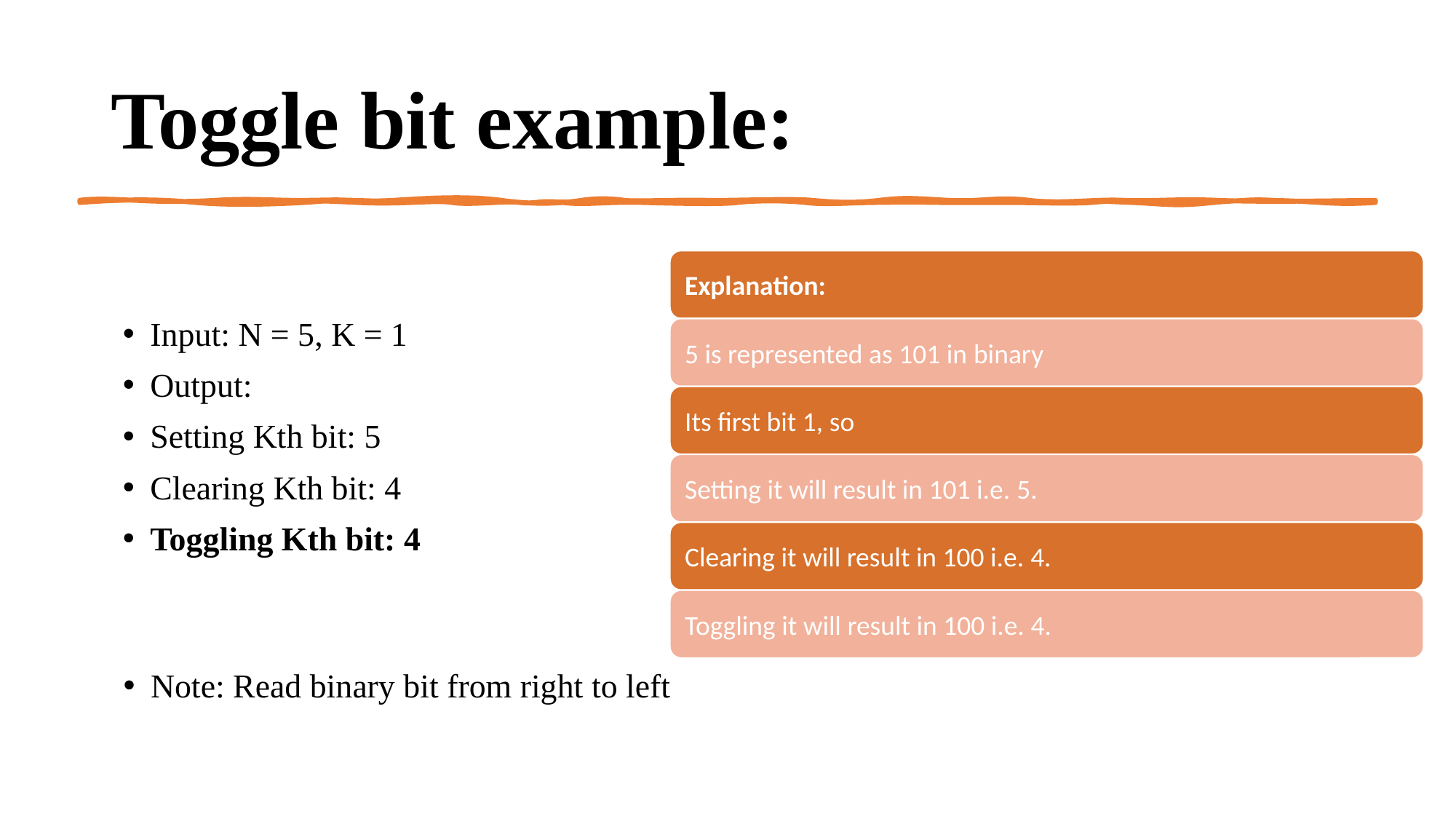

# Toggle bit example:

Explanation:
5 is represented as 101 in binary
Its first bit 1, so
Setting it will result in 101 i.e. 5.
Clearing it will result in 100 i.e. 4.
Toggling it will result in 100 i.e. 4.
Input: N = 5, K = 1
Output:
Setting Kth bit: 5
Clearing Kth bit: 4
Toggling Kth bit: 4
Note: Read binary bit from right to left
15